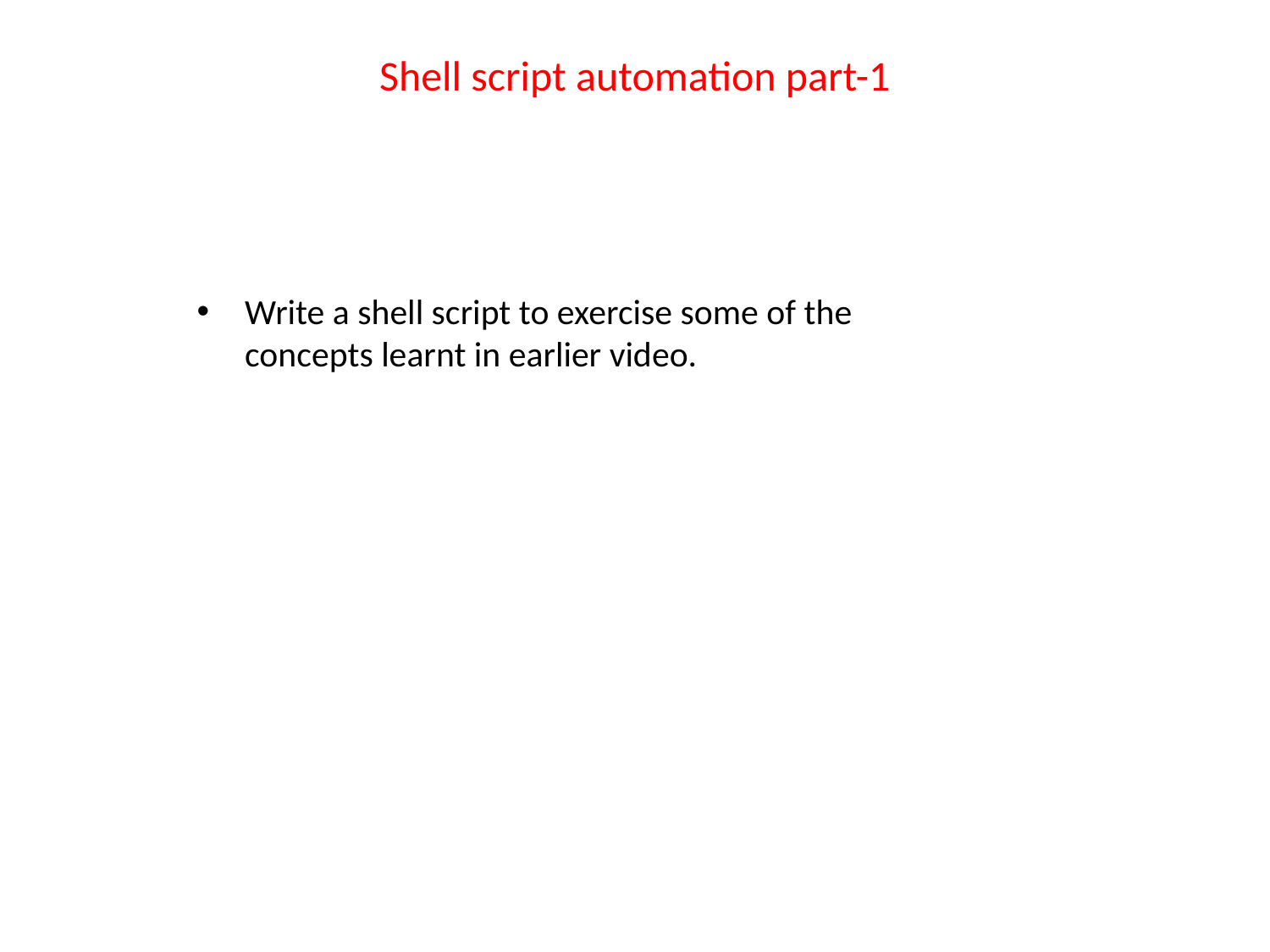

# Shell script automation part-1
Write a shell script to exercise some of the concepts learnt in earlier video.